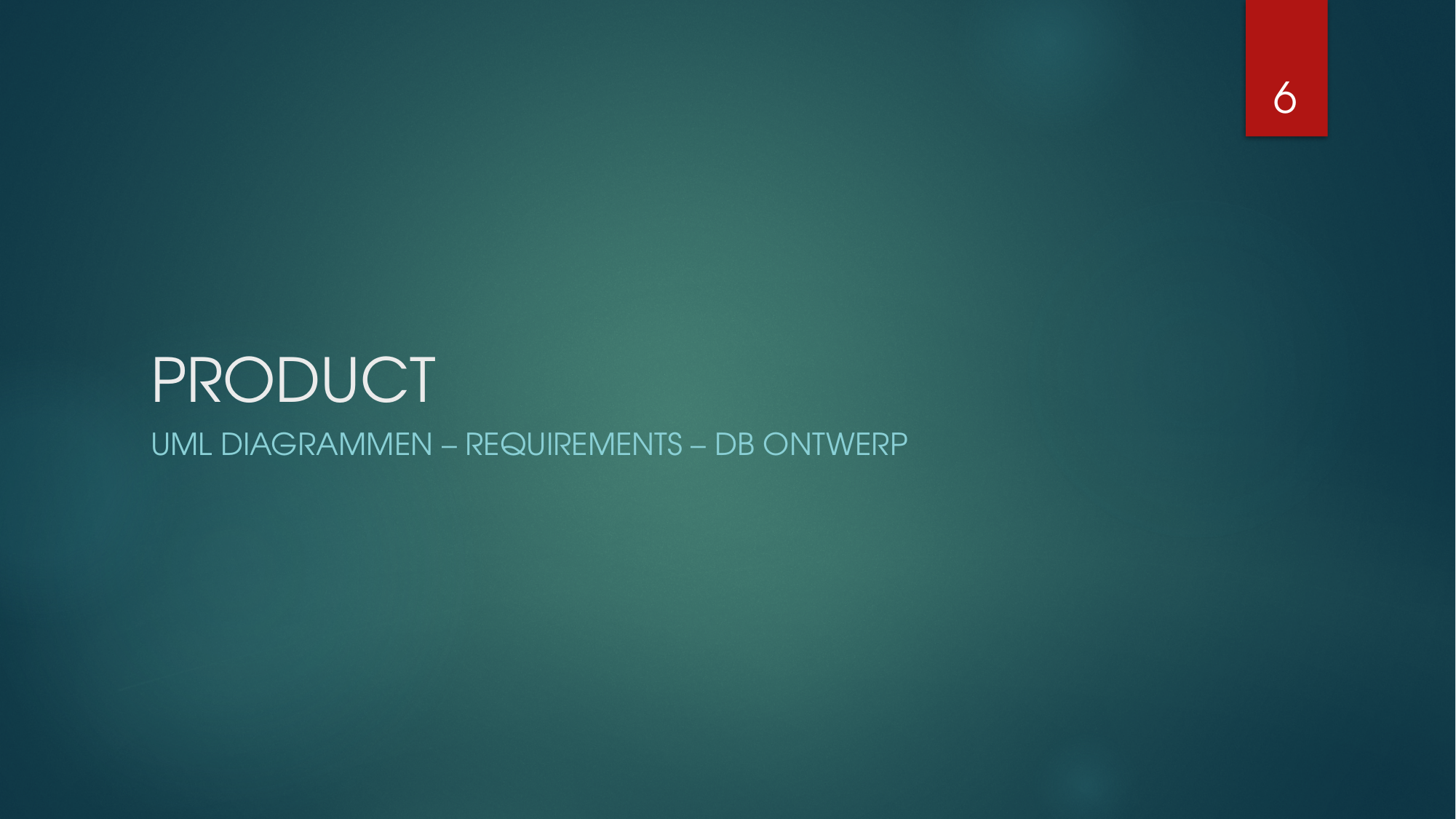

6
# PRODUCT
UML DIAGRAMMEN – REQUIREMENTS – DB ONTWERP